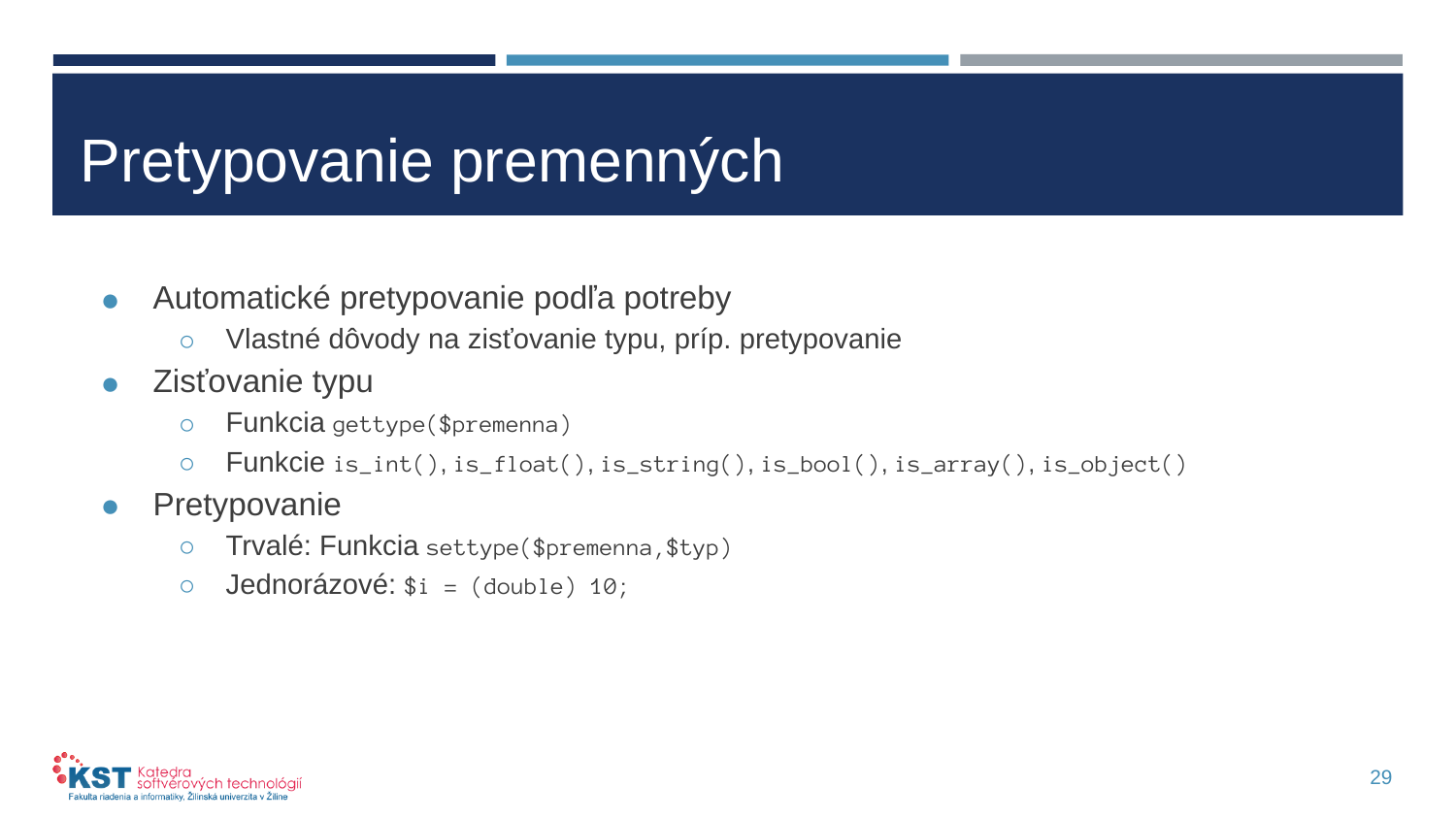

# Pretypovanie premenných
Automatické pretypovanie podľa potreby
Vlastné dôvody na zisťovanie typu, príp. pretypovanie
Zisťovanie typu
Funkcia gettype($premenna)
Funkcie is_int(), is_float(), is_string(), is_bool(), is_array(), is_object()
Pretypovanie
Trvalé: Funkcia settype($premenna,$typ)
Jednorázové: $i = (double) 10;

29